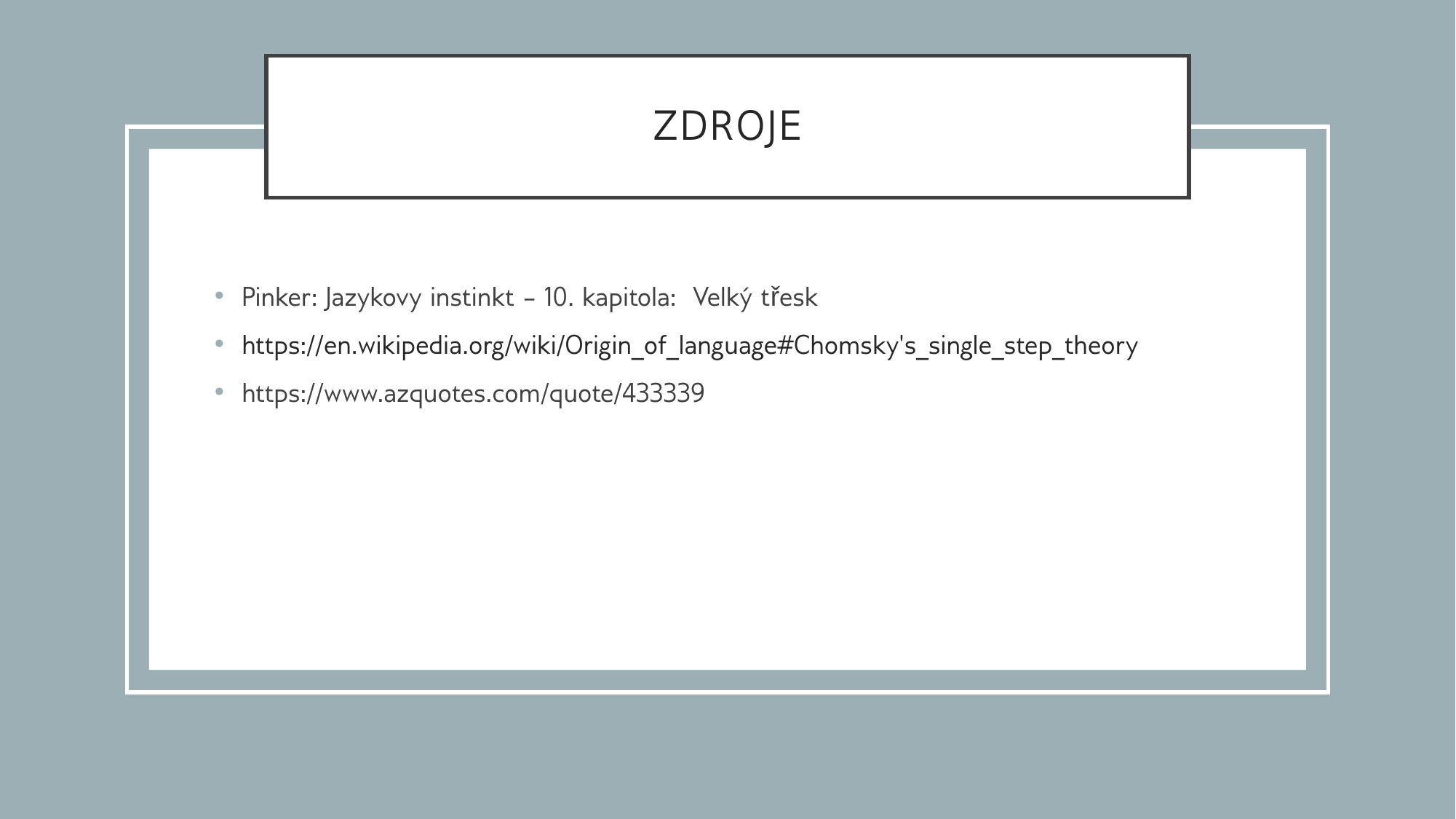

# Zdroje

Pinker: Jazykovy instinkt – 10. kapitola:  Velký třesk
https://en.wikipedia.org/wiki/Origin_of_language#Chomsky's_single_step_theory
https://www.azquotes.com/quote/433339